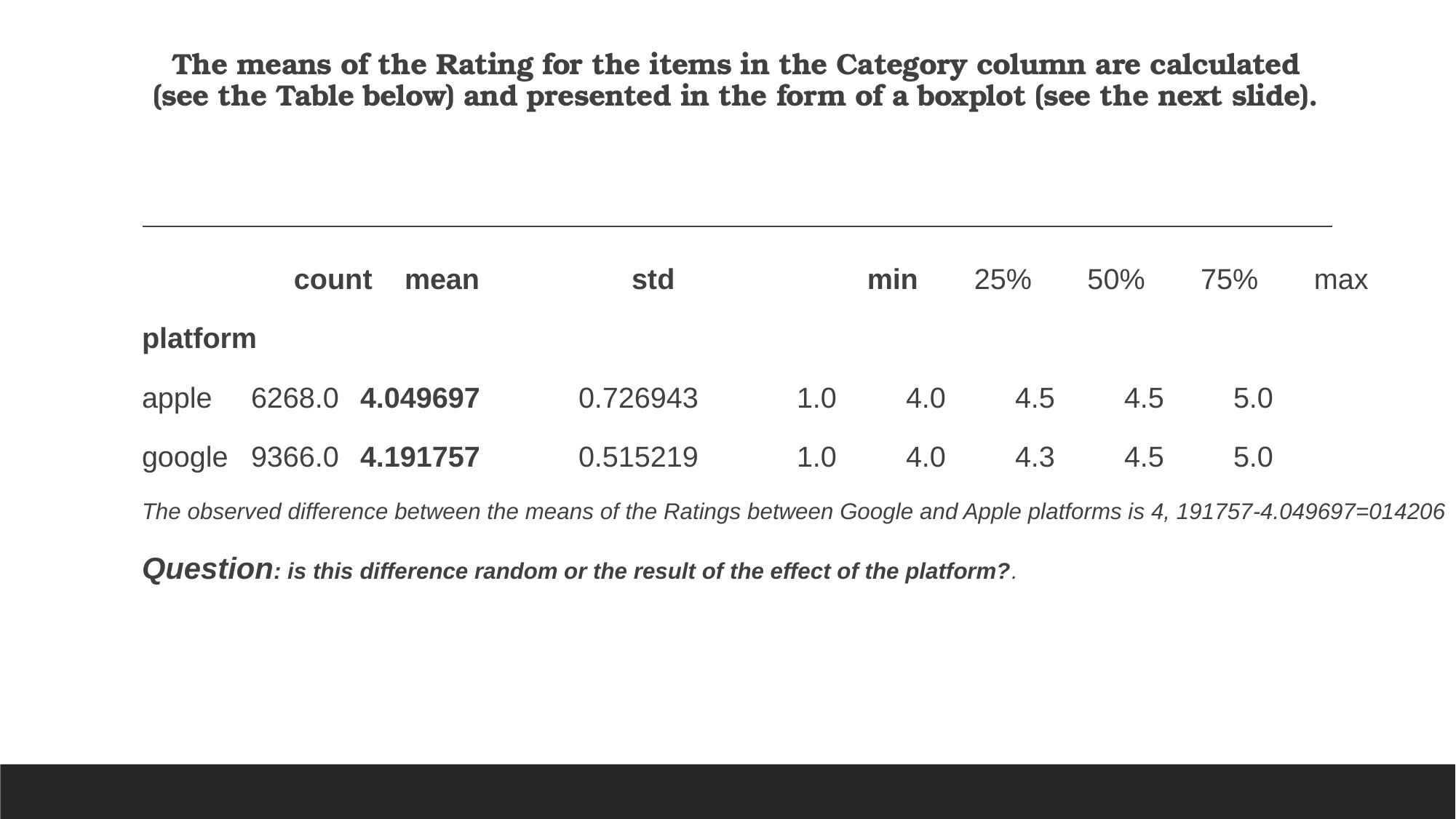

# The means of the Rating for the items in the Category column are calculated (see the Table below) and presented in the form of a boxplot (see the next slide).
                   count    mean                   std                        min       25%       50%       75%       max
platform
apple	6268.0	4.049697	0.726943	1.0	4.0	4.5	4.5	5.0
google	9366.0	4.191757	0.515219	1.0	4.0	4.3	4.5	5.0
The observed difference between the means of the Ratings between Google and Apple platforms is 4, 191757-4.049697=014206
Question: is this difference random or the result of the effect of the platform?.